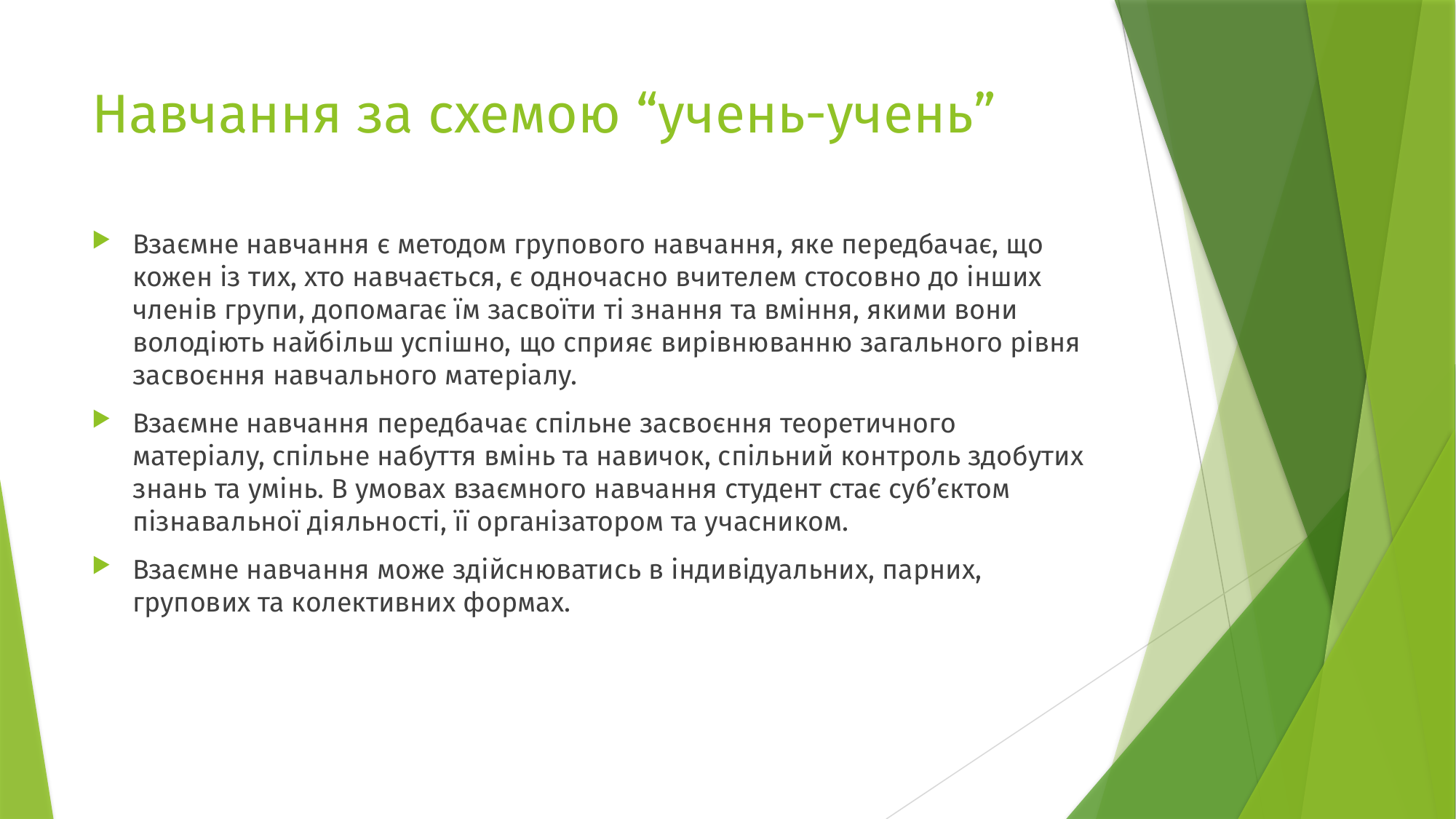

# Навчання за схемою “учень-учень”
Взаємне навчання є методом групового навчання, яке передбачає, що кожен із тих, хто навчається, є одночасно вчителем стосовно до інших членів групи, допомагає їм засвоїти ті знання та вміння, якими вони володіють найбільш успішно, що сприяє вирівнюванню загального рівня засвоєння навчального матеріалу.
Взаємне навчання передбачає спільне засвоєння теоретичного матеріалу, спільне набуття вмінь та навичок, спільний контроль здобутих знань та умінь. В умовах взаємного навчання студент стає суб’єктом пізнавальної діяльності, її організатором та учасником.
Взаємне навчання може здійснюватись в індивідуальних, парних, групових та колективних формах.